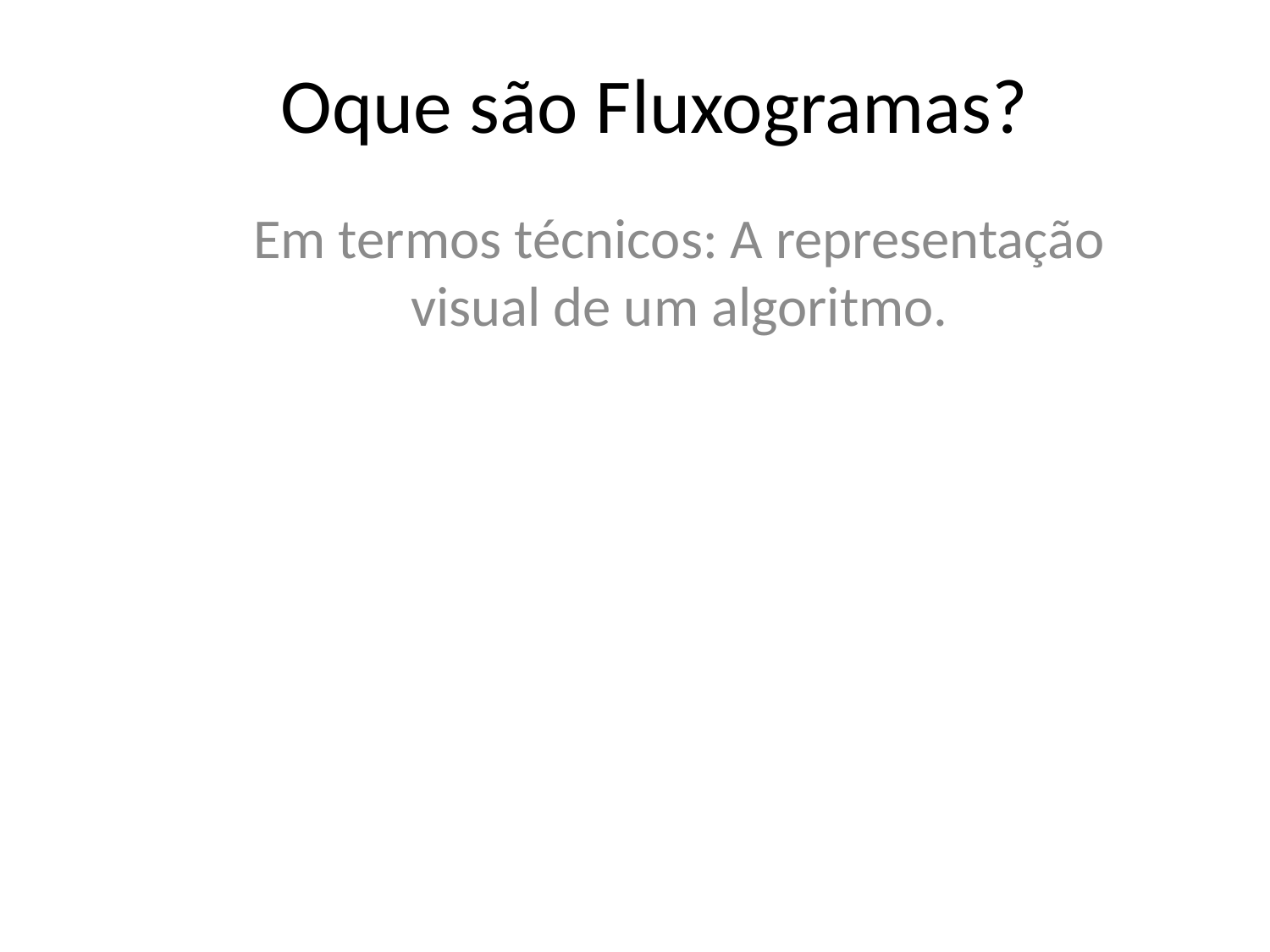

# Oque são Fluxogramas?
Em termos técnicos: A representação visual de um algoritmo.